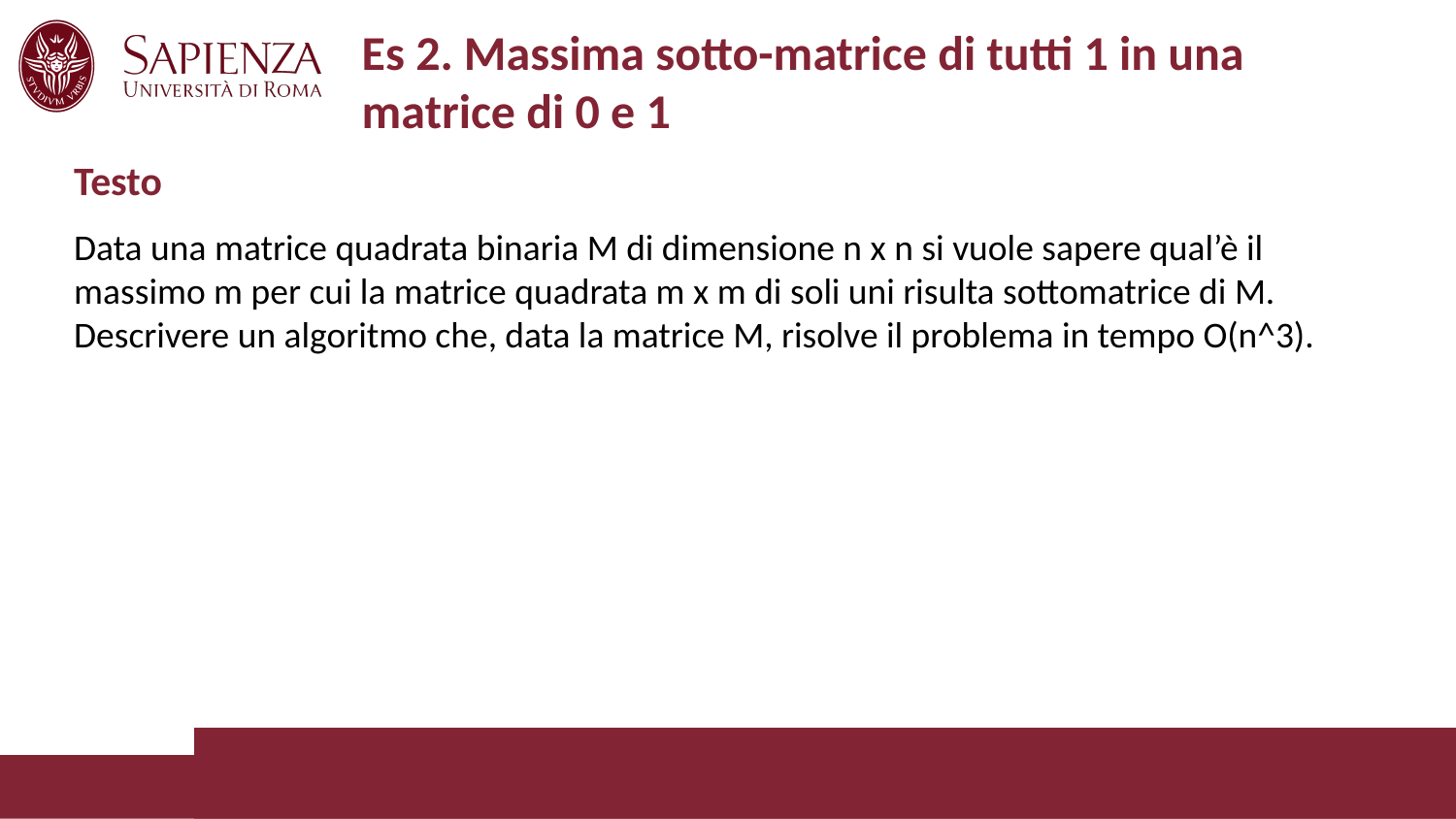

# Es 2. Massima sotto-matrice di tutti 1 in una matrice di 0 e 1

Testo
Data una matrice quadrata binaria M di dimensione n x n si vuole sapere qual’è il massimo m per cui la matrice quadrata m x m di soli uni risulta sottomatrice di M. Descrivere un algoritmo che, data la matrice M, risolve il problema in tempo O(n^3).